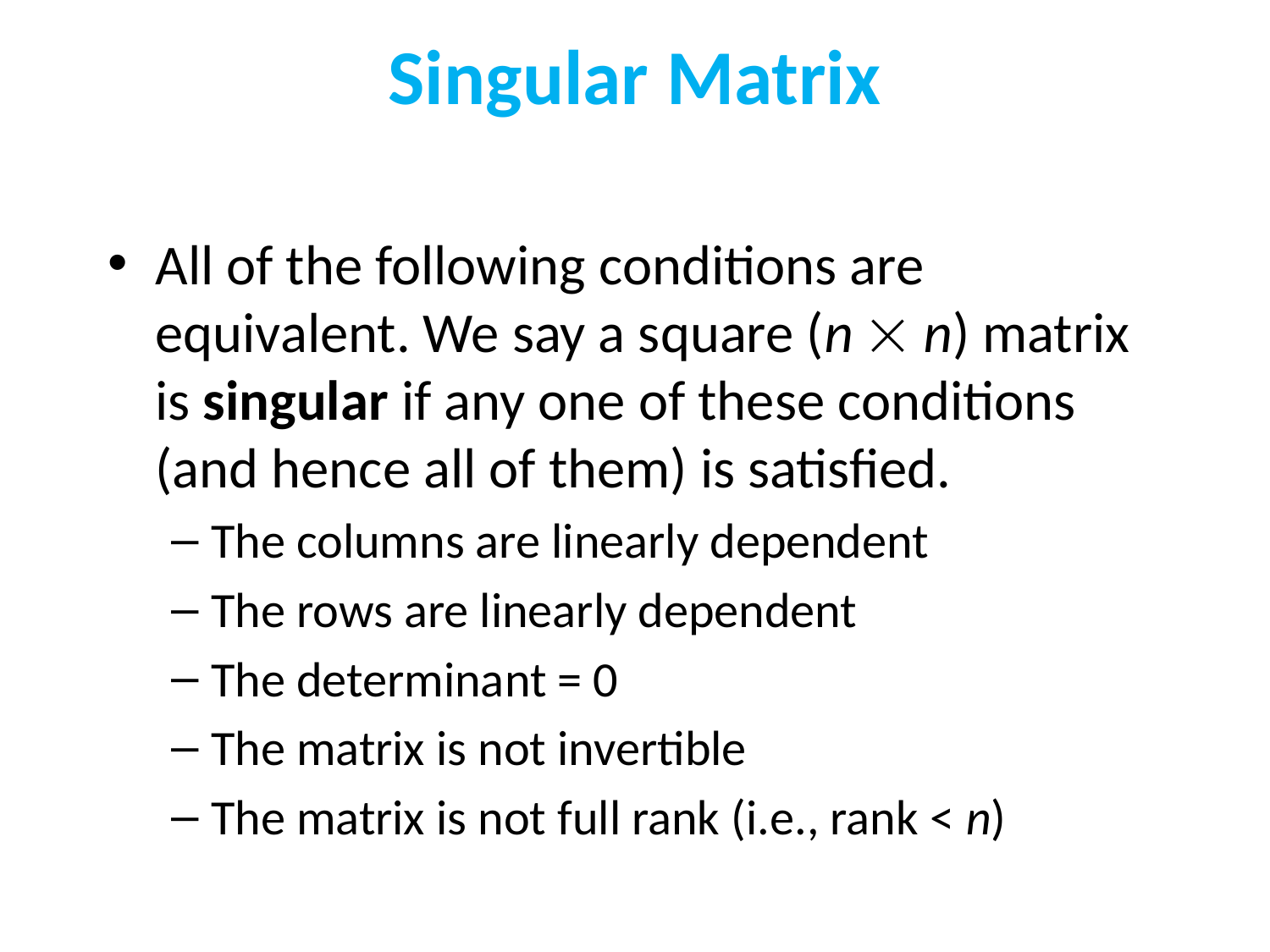

Singular Matrix
All of the following conditions are equivalent. We say a square (n × n) matrix is singular if any one of these conditions (and hence all of them) is satisfied.
The columns are linearly dependent
The rows are linearly dependent
The determinant = 0
The matrix is not invertible
The matrix is not full rank (i.e., rank < n)